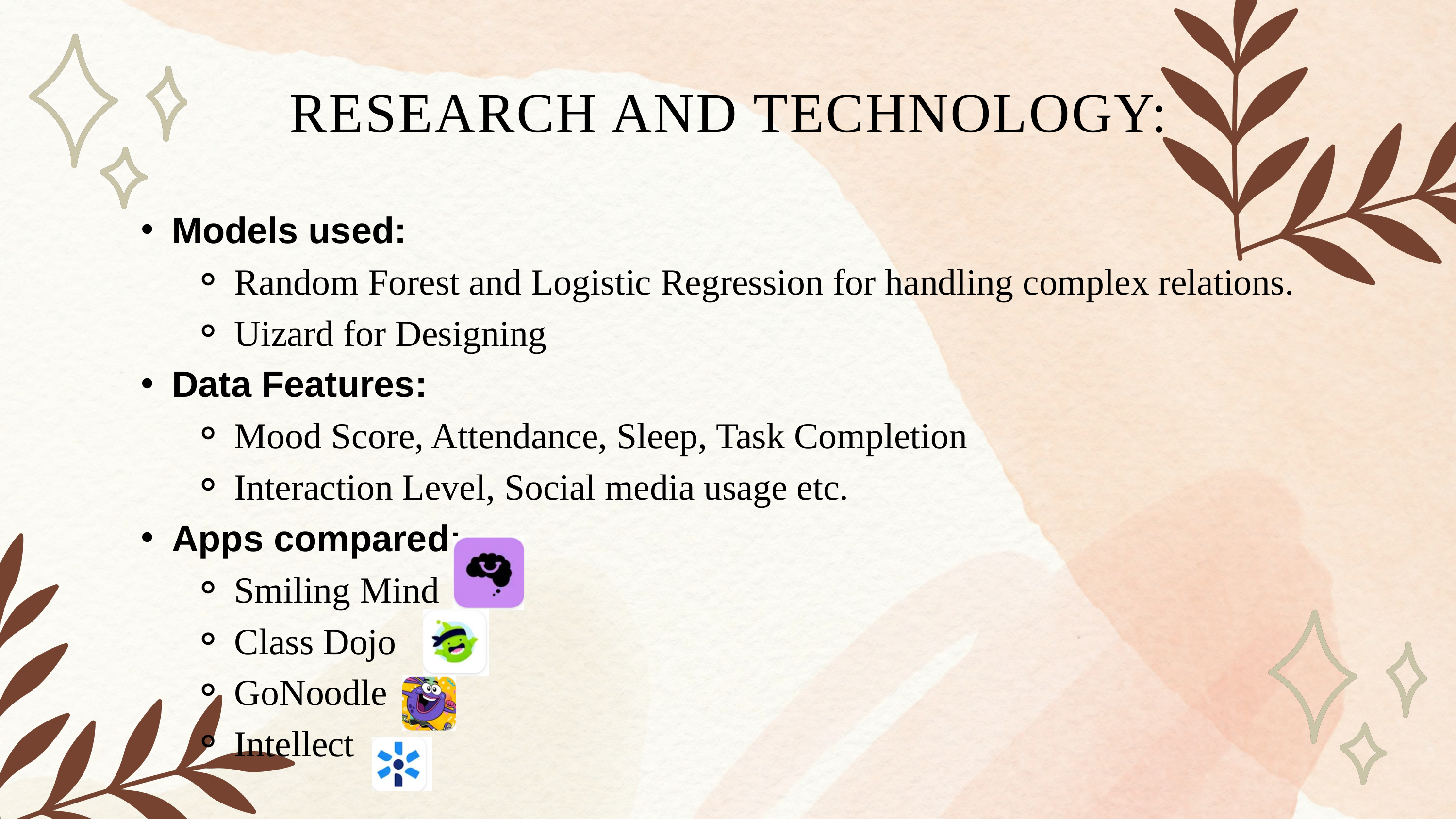

RESEARCH AND TECHNOLOGY:
Models used:
Random Forest and Logistic Regression for handling complex relations.
Uizard for Designing
Data Features:
Mood Score, Attendance, Sleep, Task Completion
Interaction Level, Social media usage etc.
Apps compared:
Smiling Mind
Class Dojo
GoNoodle
Intellect